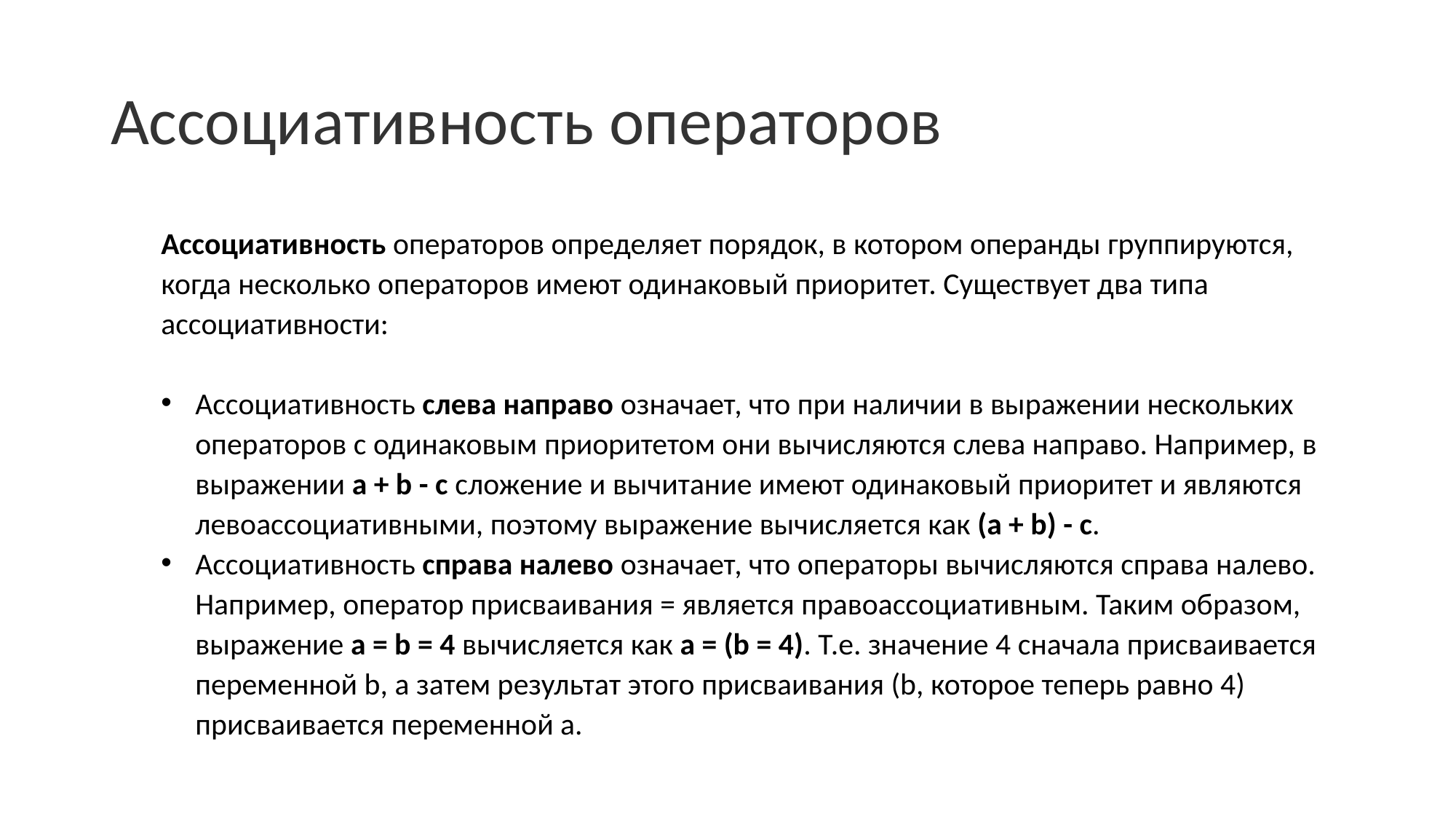

# Ассоциативность операторов
Ассоциативность операторов определяет порядок, в котором операнды группируются, когда несколько операторов имеют одинаковый приоритет. Существует два типа ассоциативности:

Ассоциативность слева направо означает, что при наличии в выражении нескольких операторов с одинаковым приоритетом они вычисляются слева направо. Например, в выражении a + b - c сложение и вычитание имеют одинаковый приоритет и являются левоассоциативными, поэтому выражение вычисляется как (a + b) - c.
Ассоциативность справа налево означает, что операторы вычисляются справа налево. Например, оператор присваивания = является правоассоциативным. Таким образом, выражение a = b = 4 вычисляется как a = (b = 4). Т.е. значение 4 сначала присваивается переменной b, а затем результат этого присваивания (b, которое теперь равно 4) присваивается переменной a.